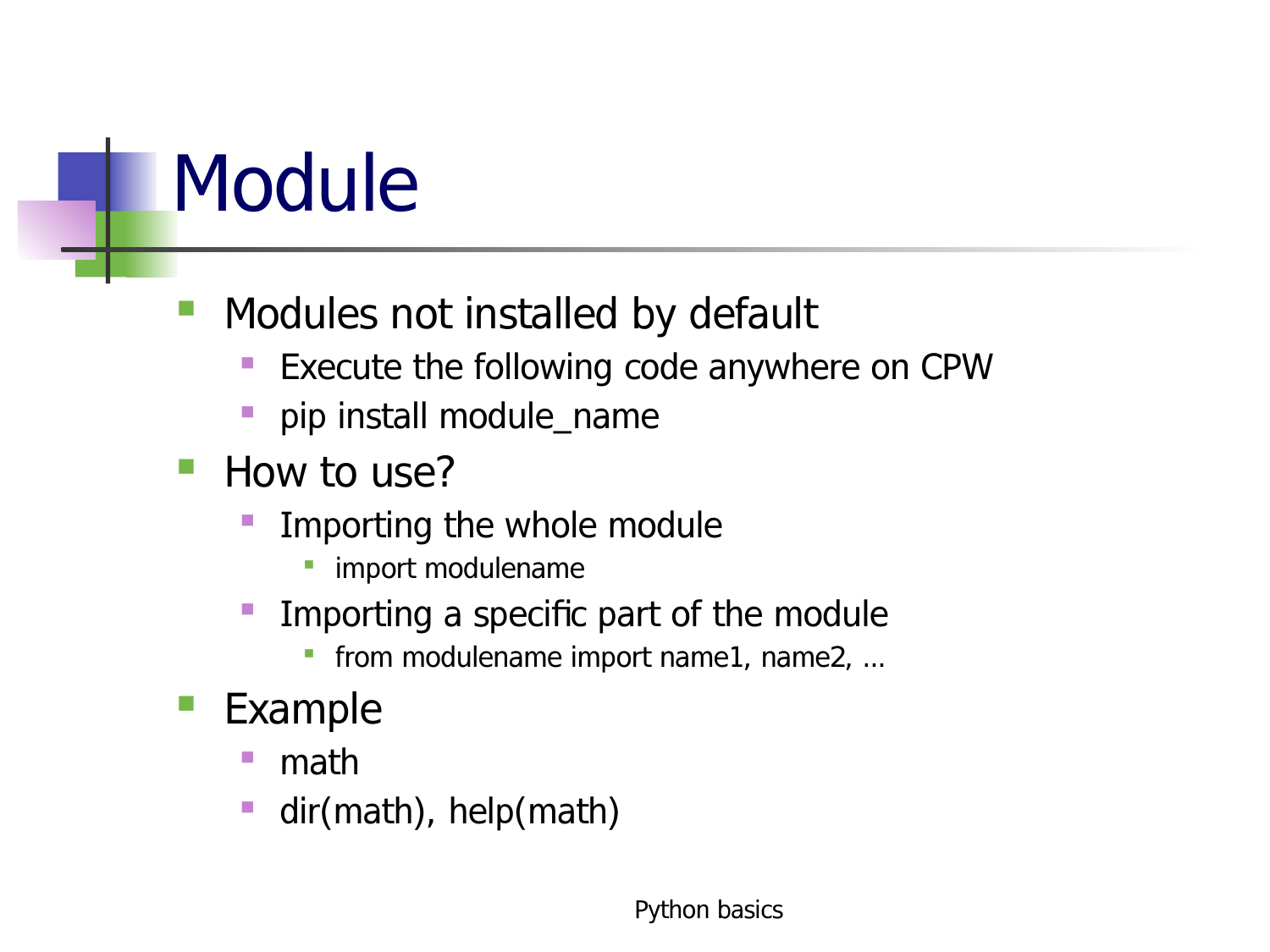

# Module
Modules not installed by default
Execute the following code anywhere on CPW
pip install module_name
How to use?
Importing the whole module
import modulename
Importing a specific part of the module
from modulename import name1, name2, …
Example
math
dir(math), help(math)
Python basics